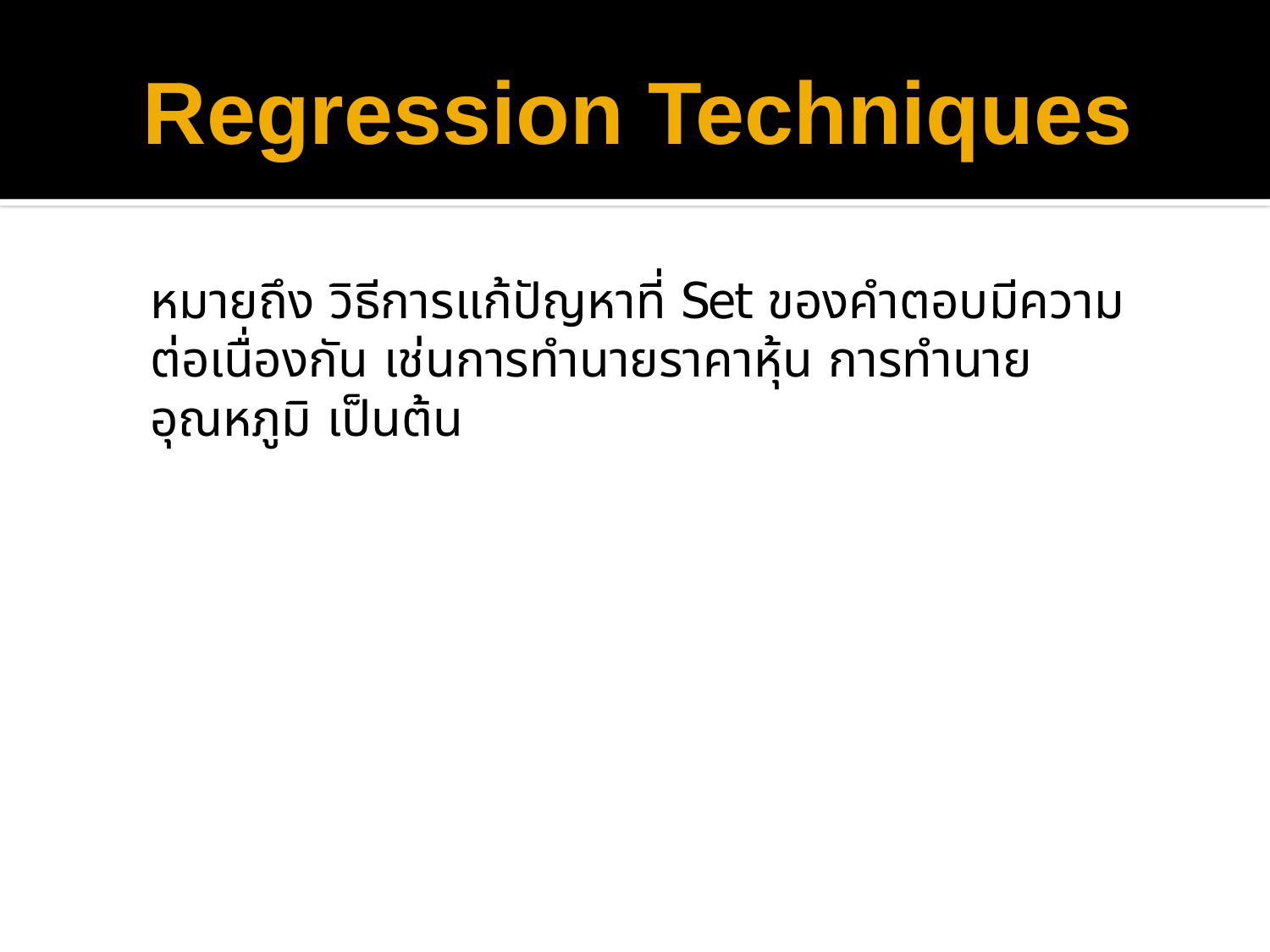

# Regression Techniques
หมายถึง วิธีการแก้ปัญหาที่ Set ของคำตอบมีความต่อเนื่องกัน เช่นการทำนายราคาหุ้น การทำนายอุณหภูมิ เป็นต้น